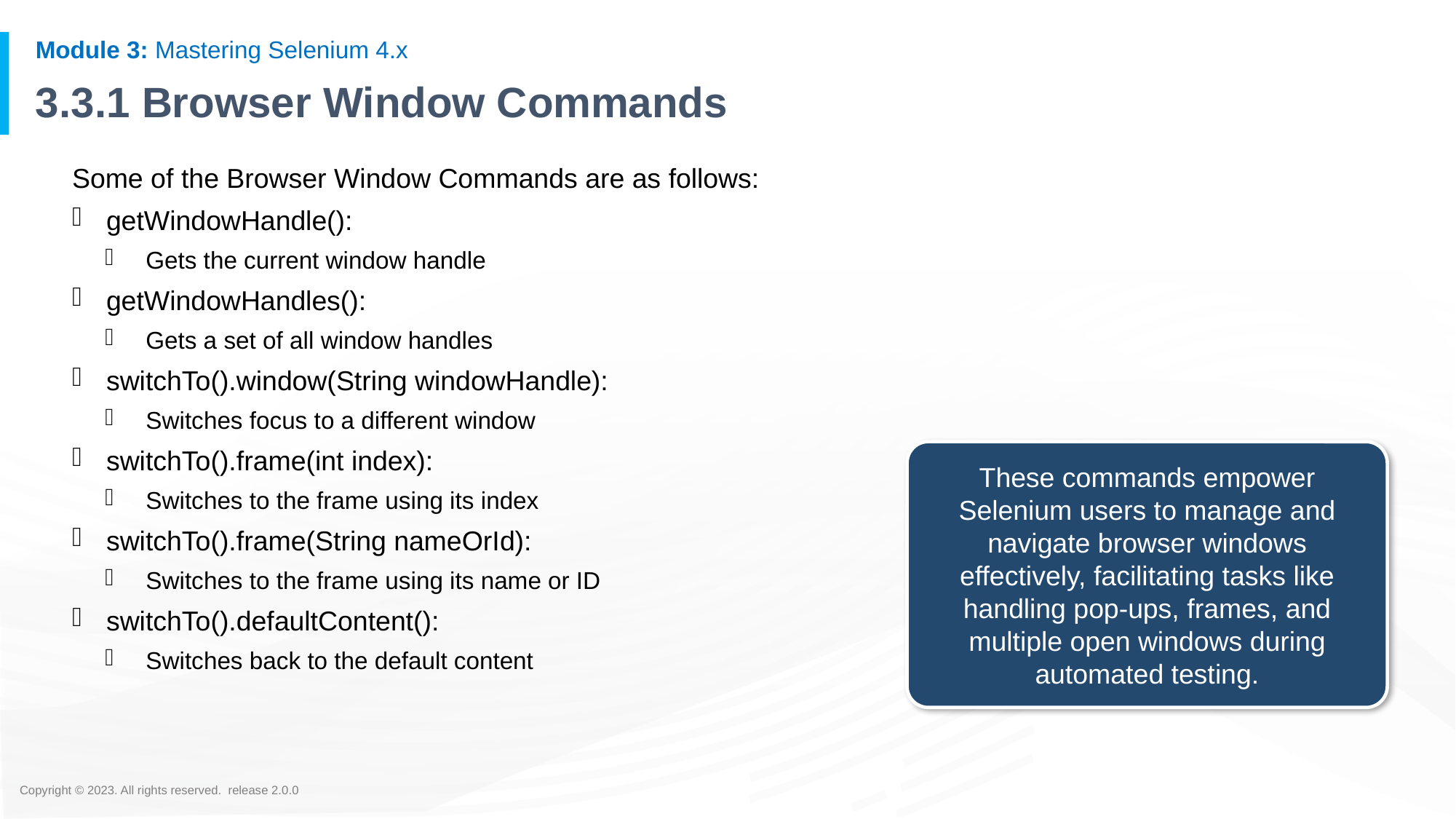

# 3.3.1 Browser Window Commands
Some of the Browser Window Commands are as follows:
getWindowHandle():
Gets the current window handle
getWindowHandles():
Gets a set of all window handles
switchTo().window(String windowHandle):
Switches focus to a different window
switchTo().frame(int index):
Switches to the frame using its index
switchTo().frame(String nameOrId):
Switches to the frame using its name or ID
switchTo().defaultContent():
Switches back to the default content
These commands empower Selenium users to manage and navigate browser windows effectively, facilitating tasks like handling pop-ups, frames, and multiple open windows during automated testing.